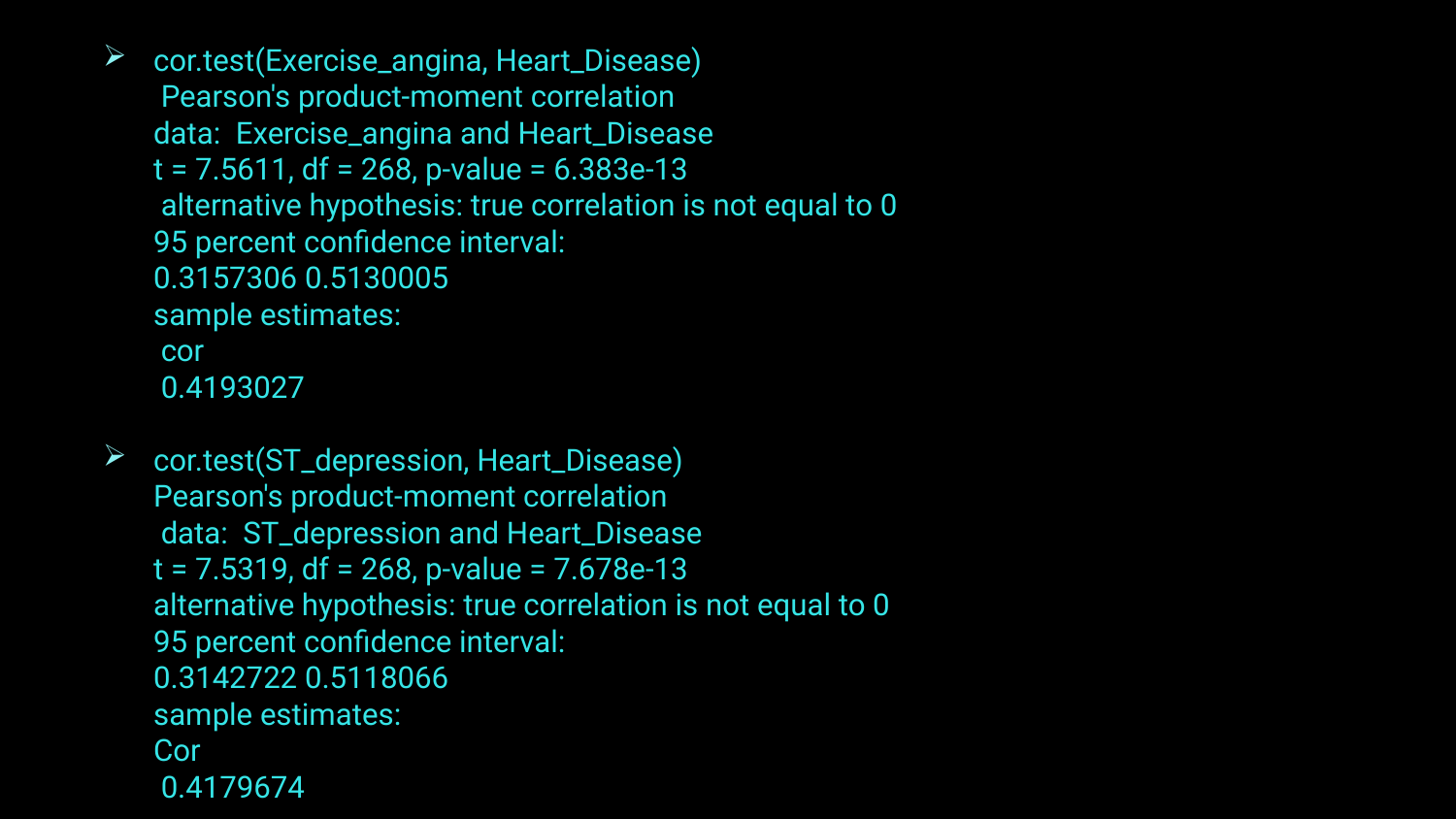

cor.test(Exercise_angina, Heart_Disease)
 Pearson's product-moment correlation
data:  Exercise_angina and Heart_Disease
t = 7.5611, df = 268, p-value = 6.383e-13
 alternative hypothesis: true correlation is not equal to 0
95 percent confidence interval:
0.3157306 0.5130005
sample estimates:
 cor
 0.4193027

cor.test(ST_depression, Heart_Disease)
Pearson's product-moment correlation
 data:  ST_depression and Heart_Disease
t = 7.5319, df = 268, p-value = 7.678e-13
alternative hypothesis: true correlation is not equal to 0
95 percent confidence interval:
0.3142722 0.5118066
sample estimates:
Cor
 0.4179674